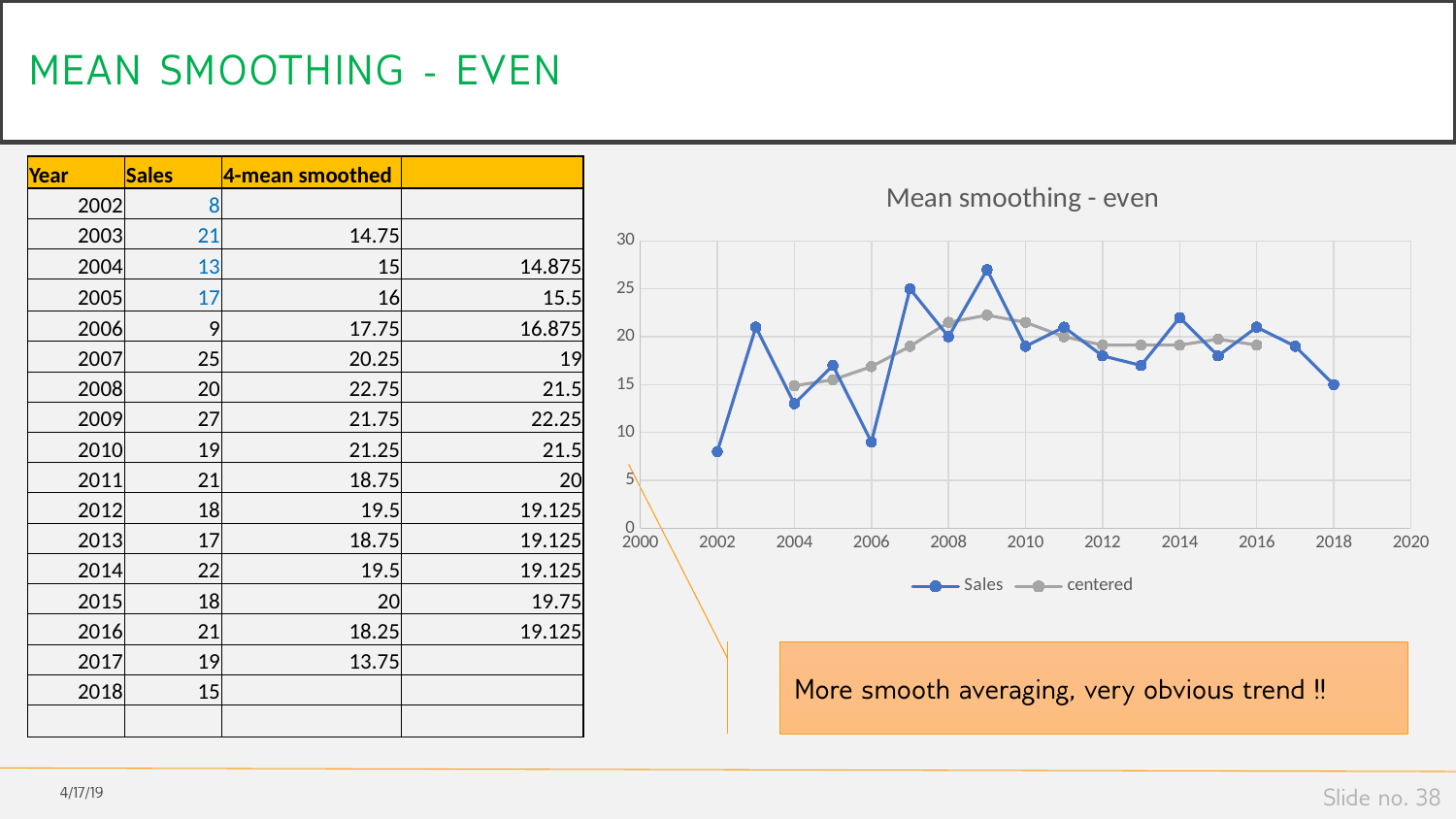

# Mean smoothing - even
| Year | Sales | 4-mean smoothed |  |
| --- | --- | --- | --- |
| 2002 | 8 |  |  |
| 2003 | 21 | 14.75 |  |
| 2004 | 13 | 15 | 14.875 |
| 2005 | 17 | 16 | 15.5 |
| 2006 | 9 | 17.75 | 16.875 |
| 2007 | 25 | 20.25 | 19 |
| 2008 | 20 | 22.75 | 21.5 |
| 2009 | 27 | 21.75 | 22.25 |
| 2010 | 19 | 21.25 | 21.5 |
| 2011 | 21 | 18.75 | 20 |
| 2012 | 18 | 19.5 | 19.125 |
| 2013 | 17 | 18.75 | 19.125 |
| 2014 | 22 | 19.5 | 19.125 |
| 2015 | 18 | 20 | 19.75 |
| 2016 | 21 | 18.25 | 19.125 |
| 2017 | 19 | 13.75 |  |
| 2018 | 15 |  |  |
|  |  |  |  |

### Chart: Mean smoothing - even

| Category | Sales | centered |
|---|---|---|
More smooth averaging, very obvious trend !!
4/17/19
Slide no. 38